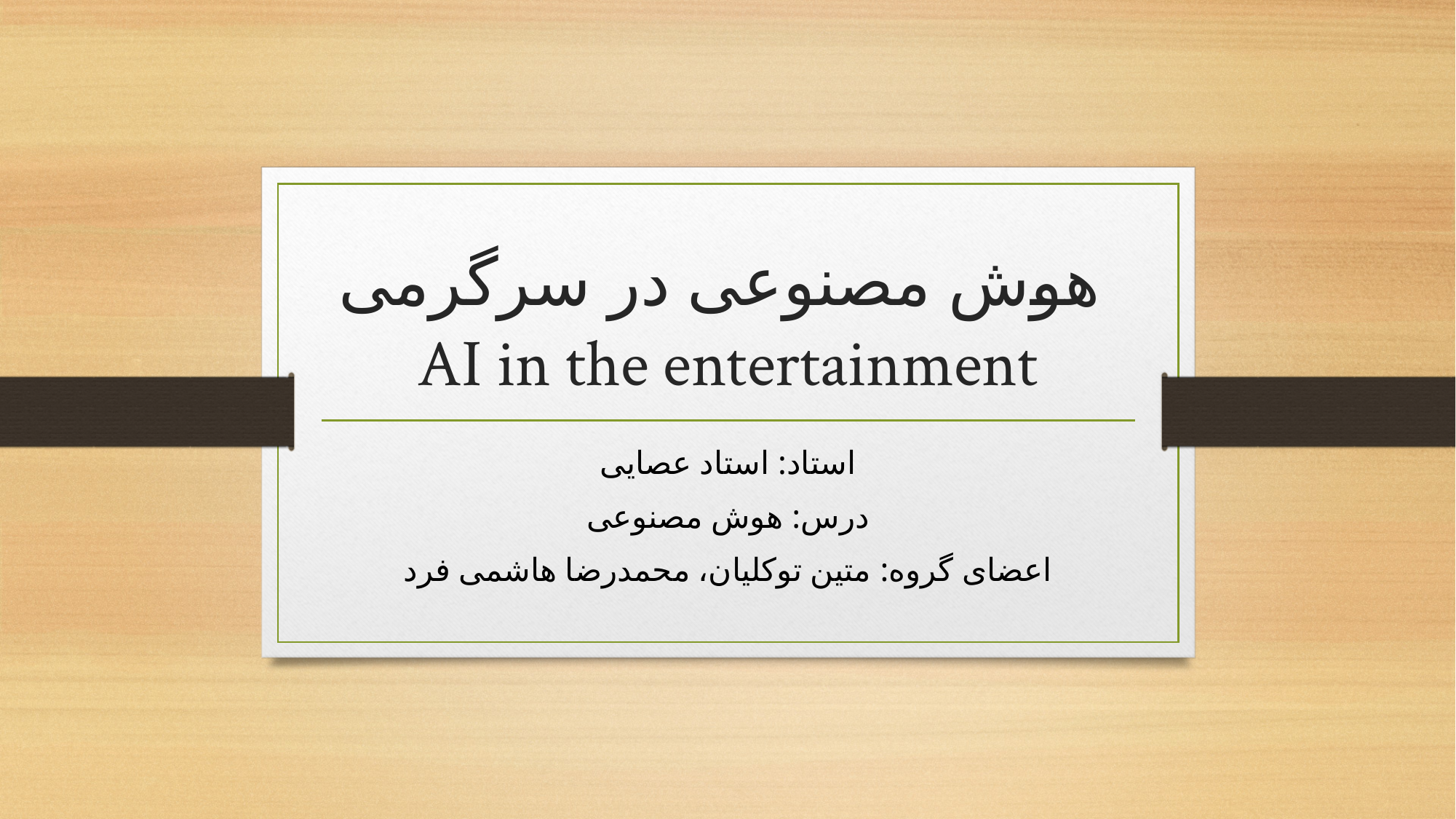

# هوش مصنوعی در سرگرمی AI in the entertainment
استاد: استاد عصایی
درس: هوش مصنوعی
اعضای گروه: متین توکلیان، محمدرضا هاشمی فرد